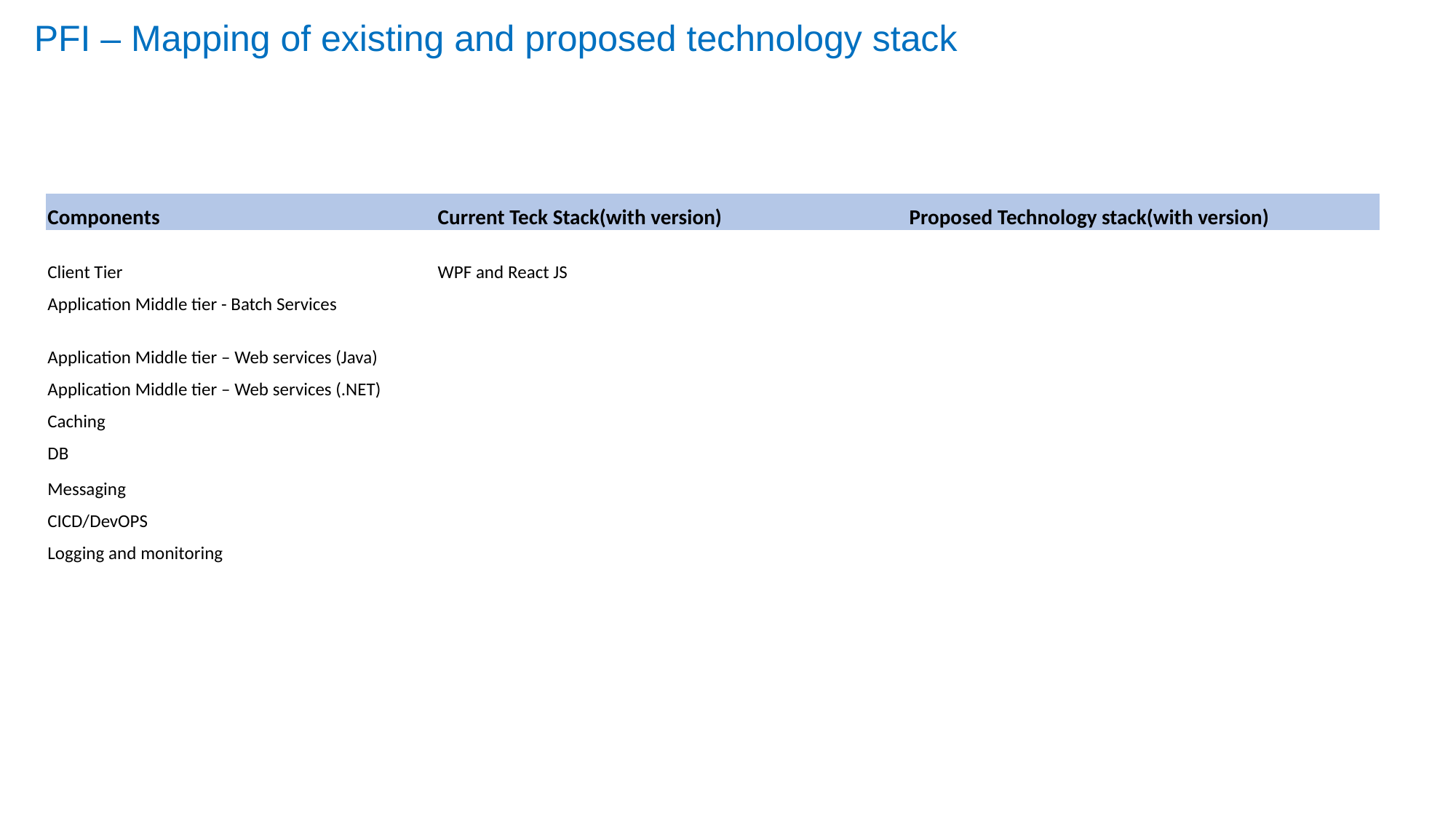

PFI – Mapping of existing and proposed technology stack
| Components | Current Teck Stack(with version) | Proposed Technology stack(with version) |
| --- | --- | --- |
| Client Tier | WPF and React JS |  |
| Application Middle tier - Batch Services |  |  |
| Application Middle tier – Web services (Java) |  |  |
| Application Middle tier – Web services (.NET) |  |  |
| Caching |  |  |
| DB |  |  |
| Messaging |  |  |
| CICD/DevOPS |  |  |
| Logging and monitoring |  |  |
|  |  |  |
|  |  |  |
|  |  |  |
|  |  |  |